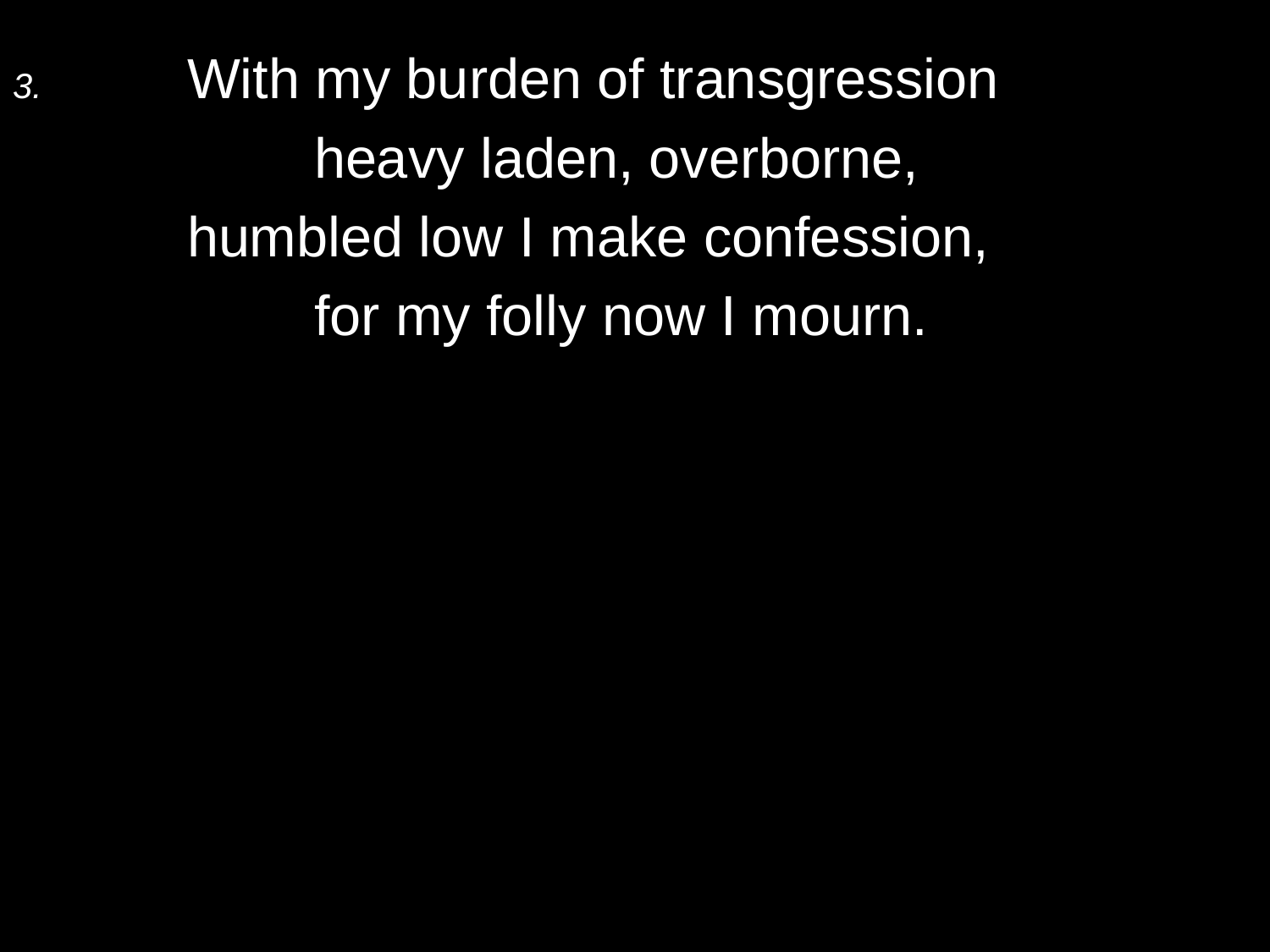

3.	With my burden of transgression
		heavy laden, overborne,
	humbled low I make confession,
		for my folly now I mourn.